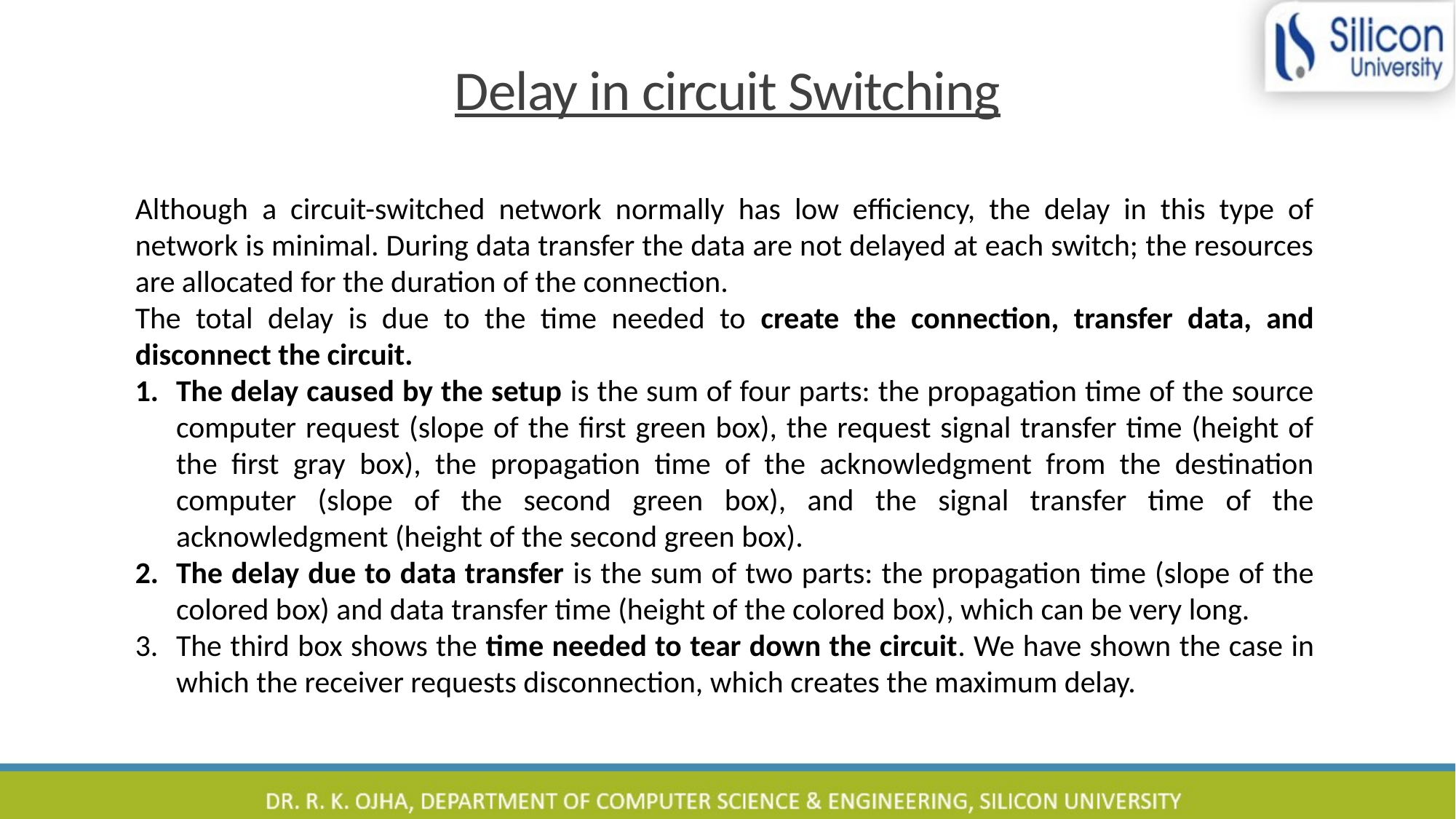

# Delay in circuit Switching
Although a circuit-switched network normally has low efficiency, the delay in this type of network is minimal. During data transfer the data are not delayed at each switch; the resources are allocated for the duration of the connection.
The total delay is due to the time needed to create the connection, transfer data, and disconnect the circuit.
The delay caused by the setup is the sum of four parts: the propagation time of the source computer request (slope of the first green box), the request signal transfer time (height of the first gray box), the propagation time of the acknowledgment from the destination computer (slope of the second green box), and the signal transfer time of the acknowledgment (height of the second green box).
The delay due to data transfer is the sum of two parts: the propagation time (slope of the colored box) and data transfer time (height of the colored box), which can be very long.
The third box shows the time needed to tear down the circuit. We have shown the case in which the receiver requests disconnection, which creates the maximum delay.
17